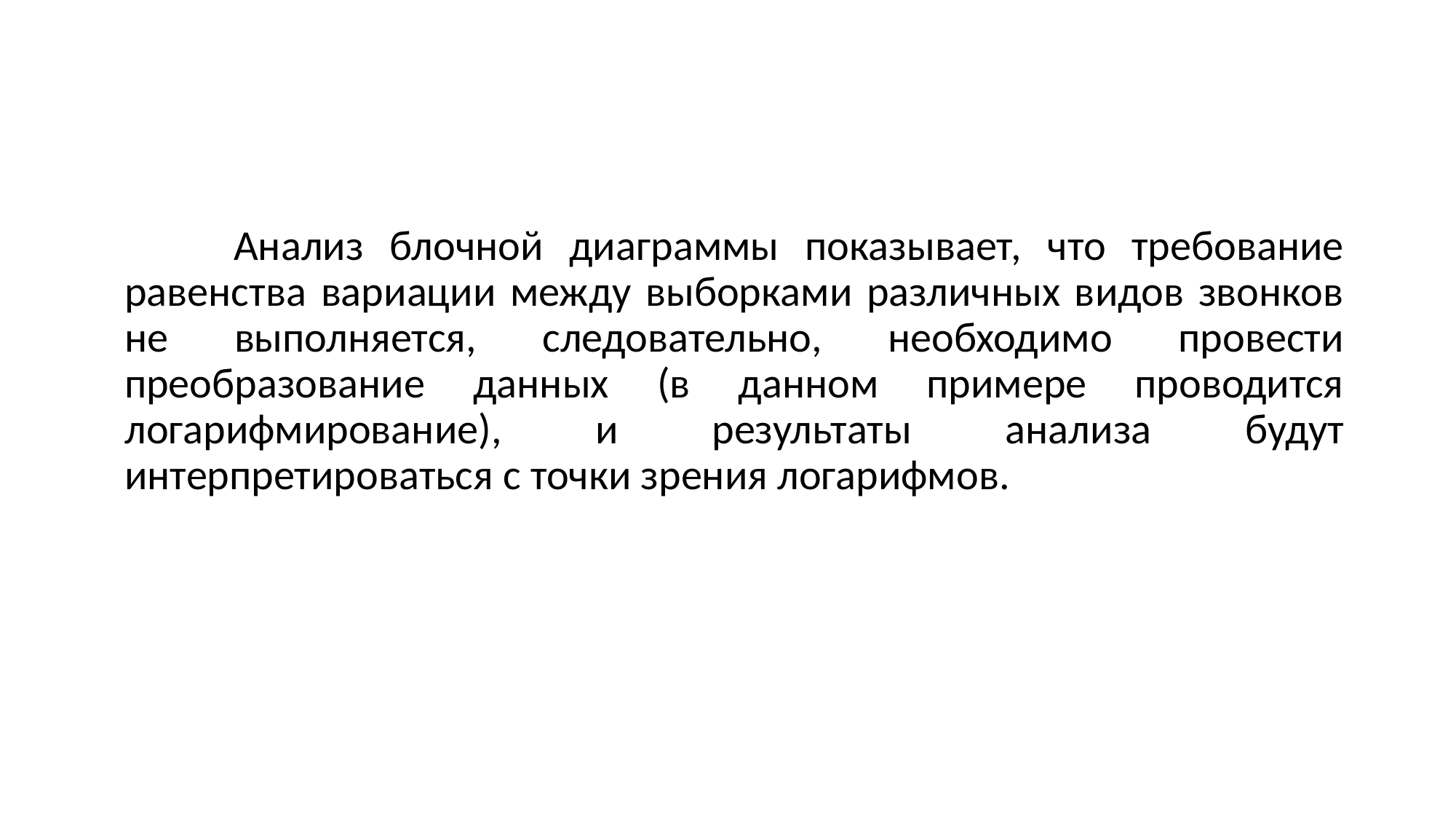

#
	Анализ блочной диаграммы показывает, что требование равенства вариации между выборками различных видов звонков не выполняется, следовательно, необходимо провести преобразование данных (в данном примере проводится логарифмирование), и результаты анализа будут интерпретироваться с точки зрения логарифмов.